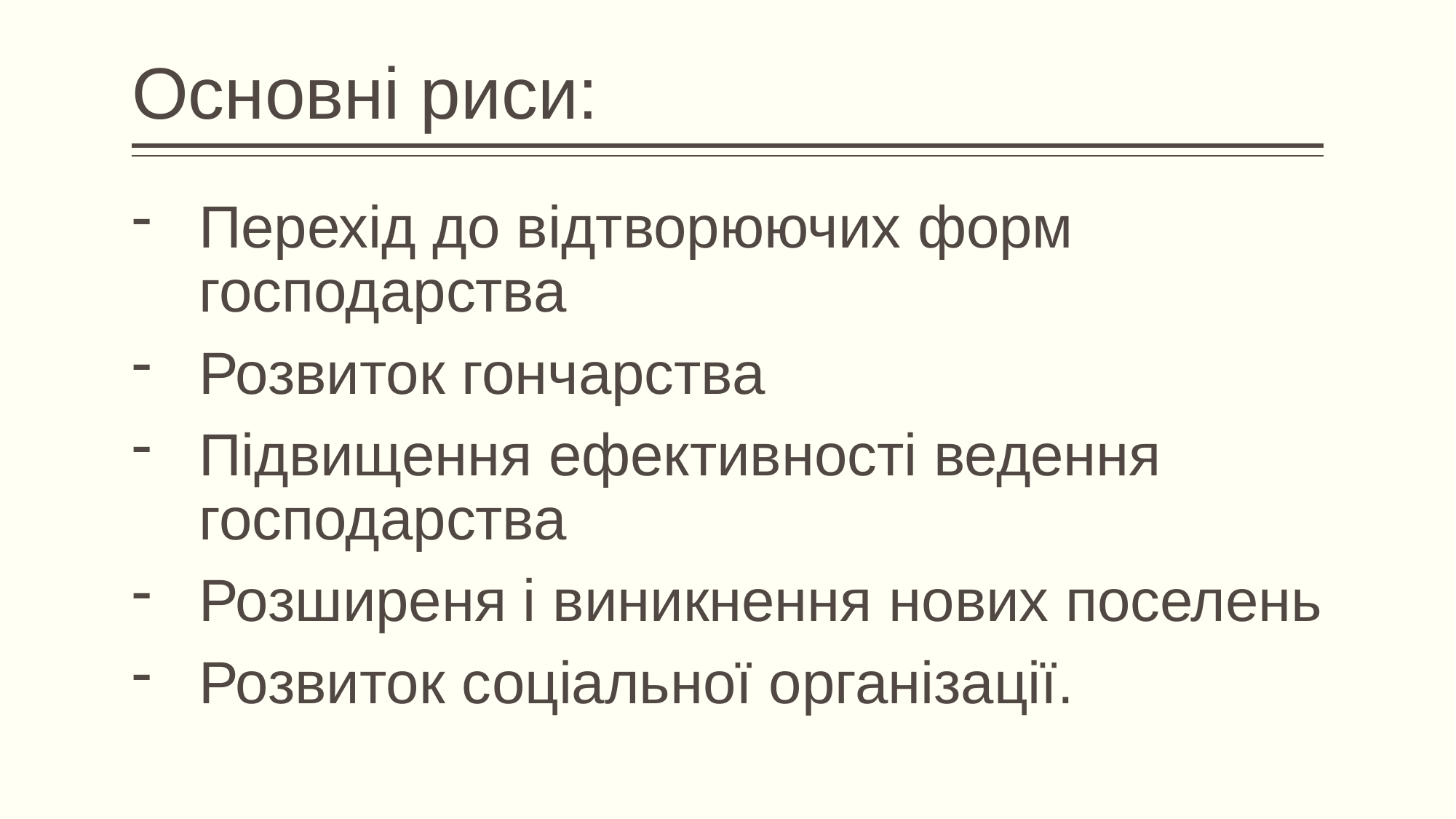

# Основні риси:
Перехід до відтворюючих форм господарства
Розвиток гончарства
Підвищення ефективності ведення господарства
Розширеня і виникнення нових поселень
Розвиток соціальної організації.